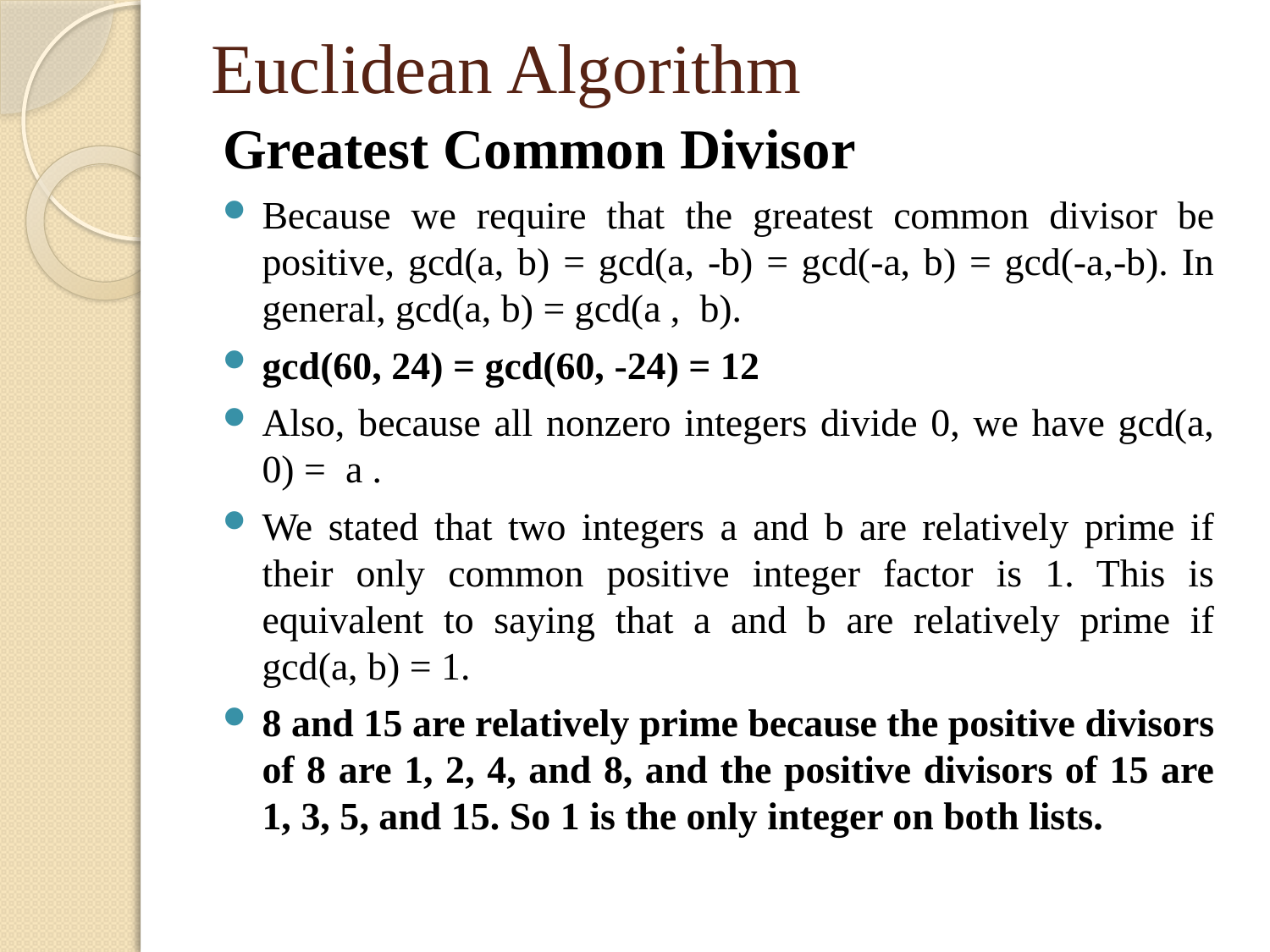

Euclidean Algorithm
Greatest Common Divisor
Because we require that the greatest common divisor be positive, gcd(a, b) = gcd(a, -b) = gcd(-a, b) = gcd(-a,-b). In general, gcd(a, b) = gcd(a ,  b).
gcd(60, 24) = gcd(60, -24) = 12
Also, because all nonzero integers divide 0, we have gcd(a, 0) =  a .
We stated that two integers a and b are relatively prime if their only common positive integer factor is 1. This is equivalent to saying that a and b are relatively prime if gcd(a, b) = 1.
8 and 15 are relatively prime because the positive divisors of 8 are 1, 2, 4, and 8, and the positive divisors of 15 are 1, 3, 5, and 15. So 1 is the only integer on both lists.